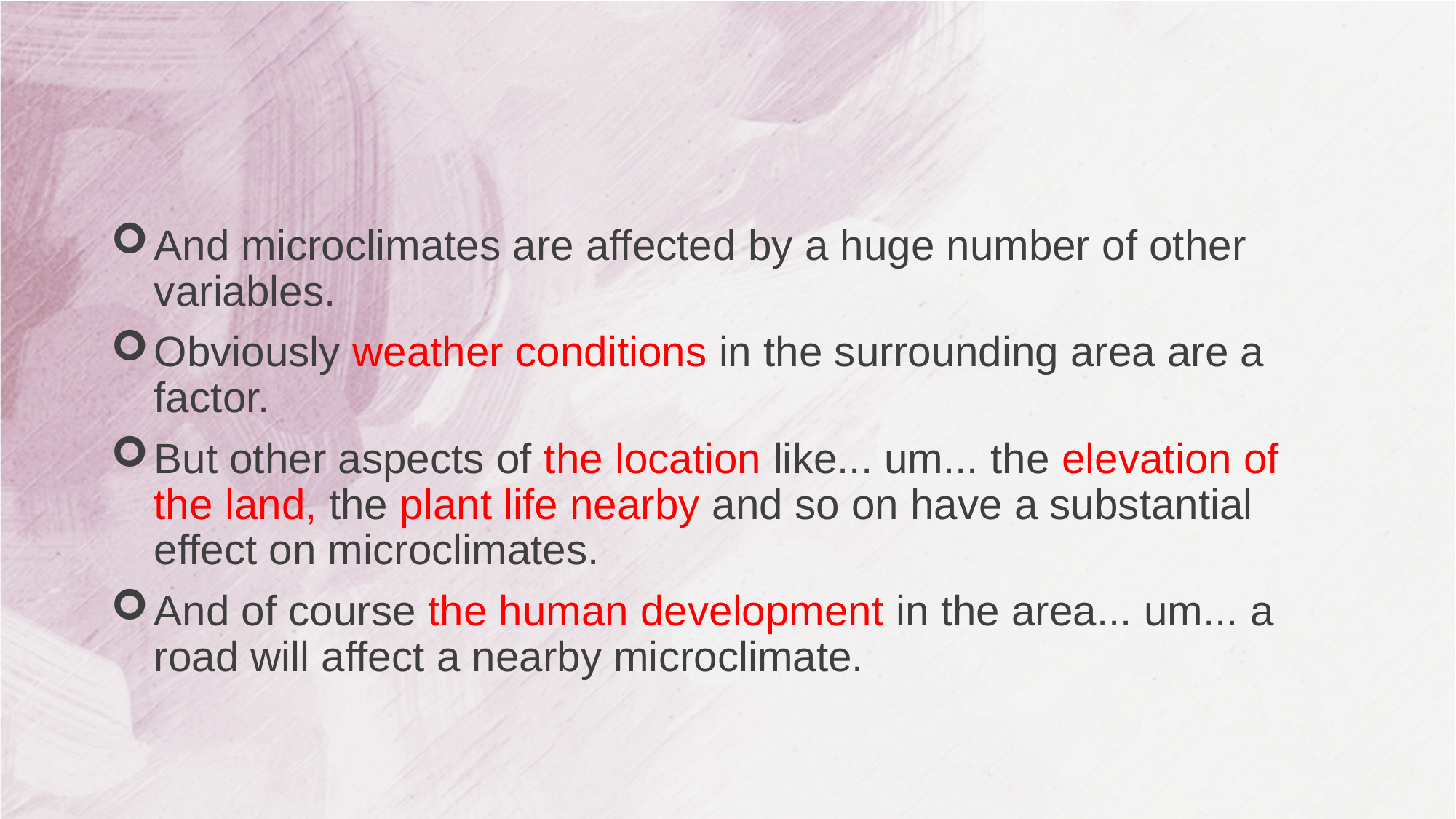

#
And microclimates are affected by a huge number of other variables.
Obviously weather conditions in the surrounding area are a factor.
But other aspects of the location like... um... the elevation of the land, the plant life nearby and so on have a substantial effect on microclimates.
And of course the human development in the area... um... a road will affect a nearby microclimate.